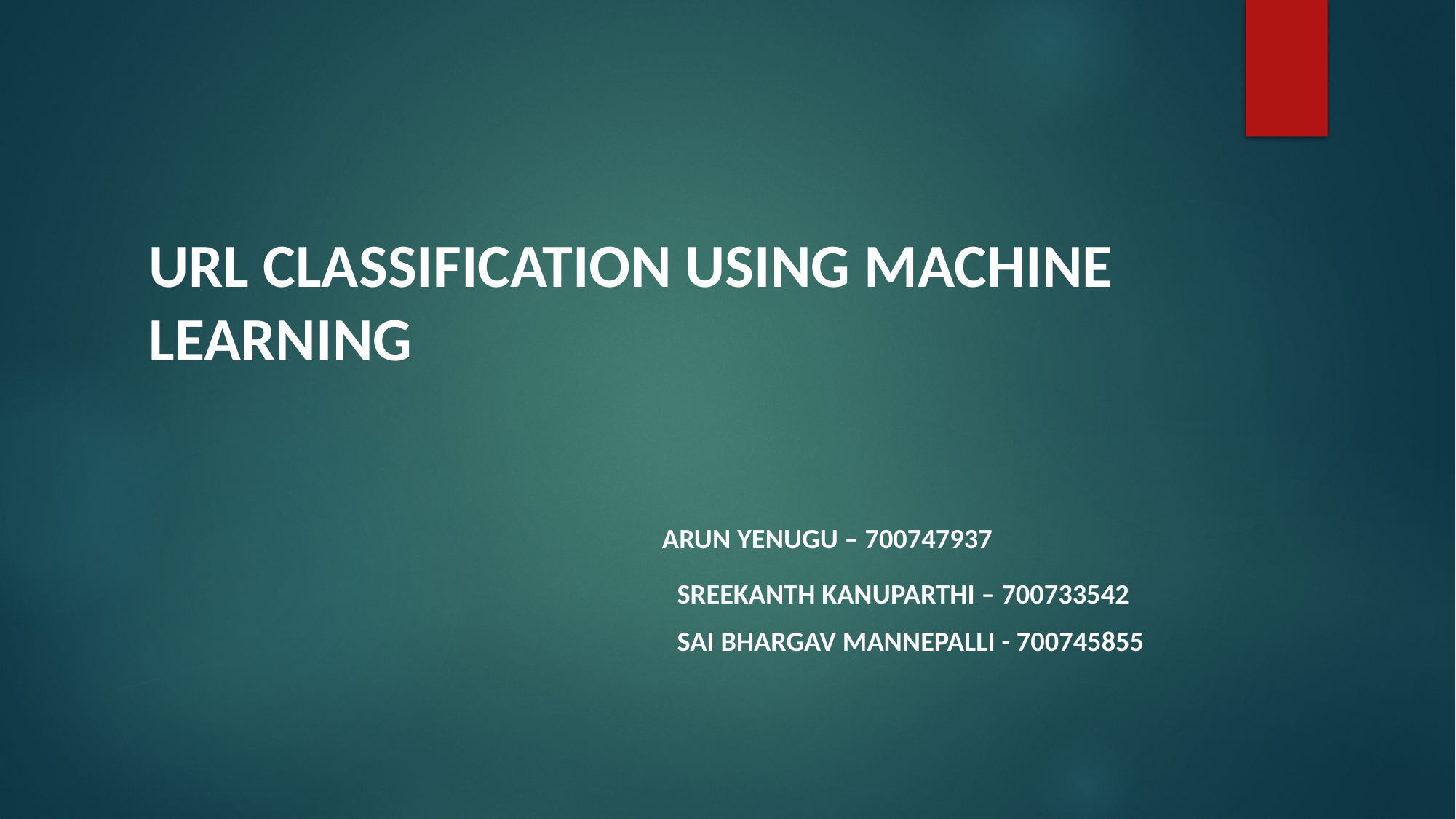

URL Classification Using Machine Learning

                                  Arun Yenugu – 700747937
                                                                                   Sreekanth kanuparthi – 700733542
                                                                                   Sai bhargav mannepalli - 700745855